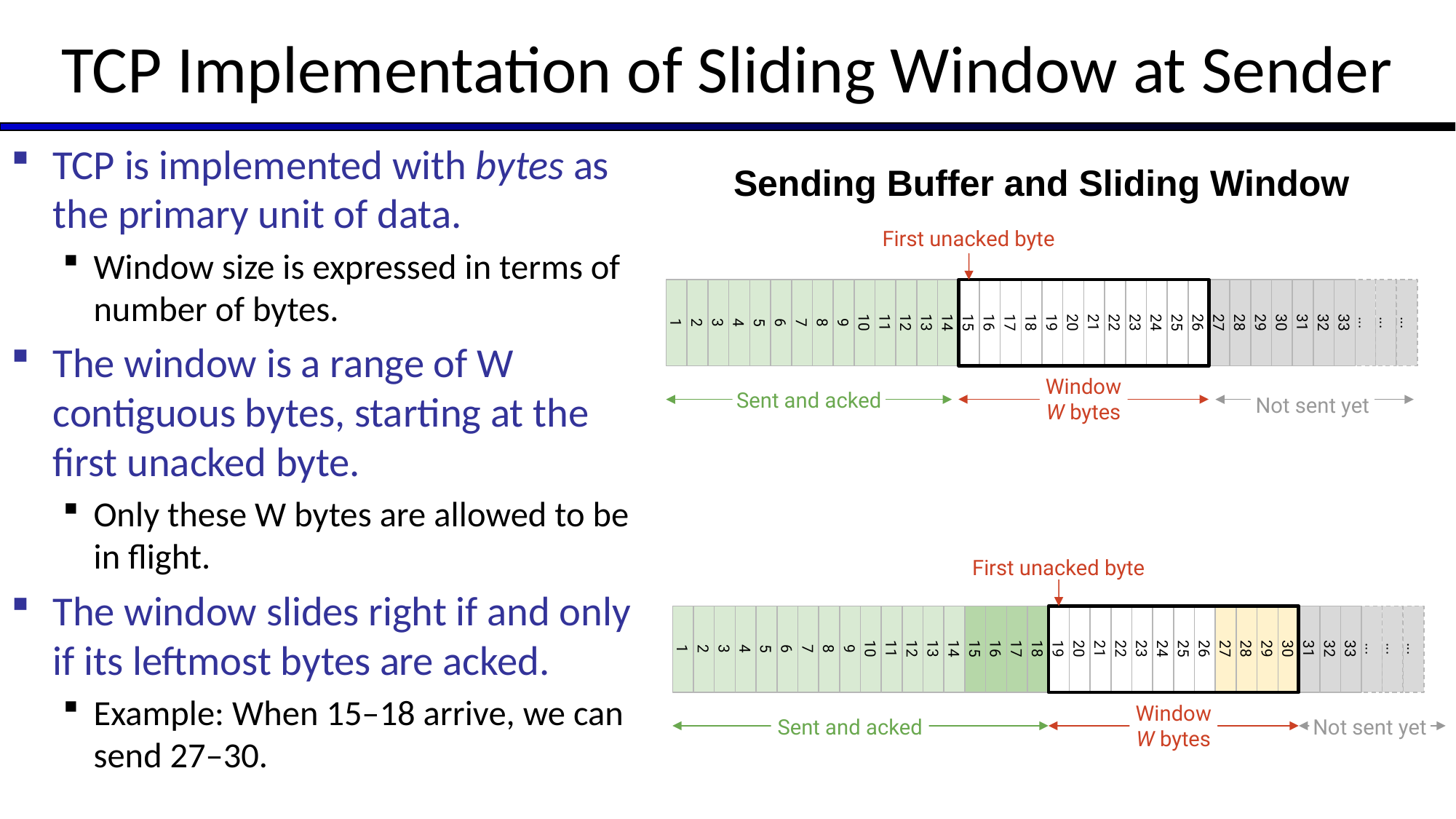

# TCP Implementation of Sliding Window at Sender
TCP is implemented with bytes as the primary unit of data.
Window size is expressed in terms of number of bytes.
The window is a range of W contiguous bytes, starting at the first unacked byte.
Only these W bytes are allowed to be in flight.
The window slides right if and only if its leftmost bytes are acked.
Example: When 15–18 arrive, we can send 27–30.

Sending Buffer and Sliding Window

First unacked byte
1
2
3
4
5
6
7
8
9
10
11
12
13
14
15
16
17
18
19
20
21
22
23
24
25
26
27
28
29
30
31
32
33
...
...
...
Window
W bytes
Sent and acked
Not sent yet

First unacked byte
1
2
3
4
5
6
7
8
9
10
11
12
13
14
15
16
17
18
19
20
21
22
23
24
25
26
27
28
29
30
31
32
33
...
...
...
Window
W bytes
Sent and acked
Not sent yet